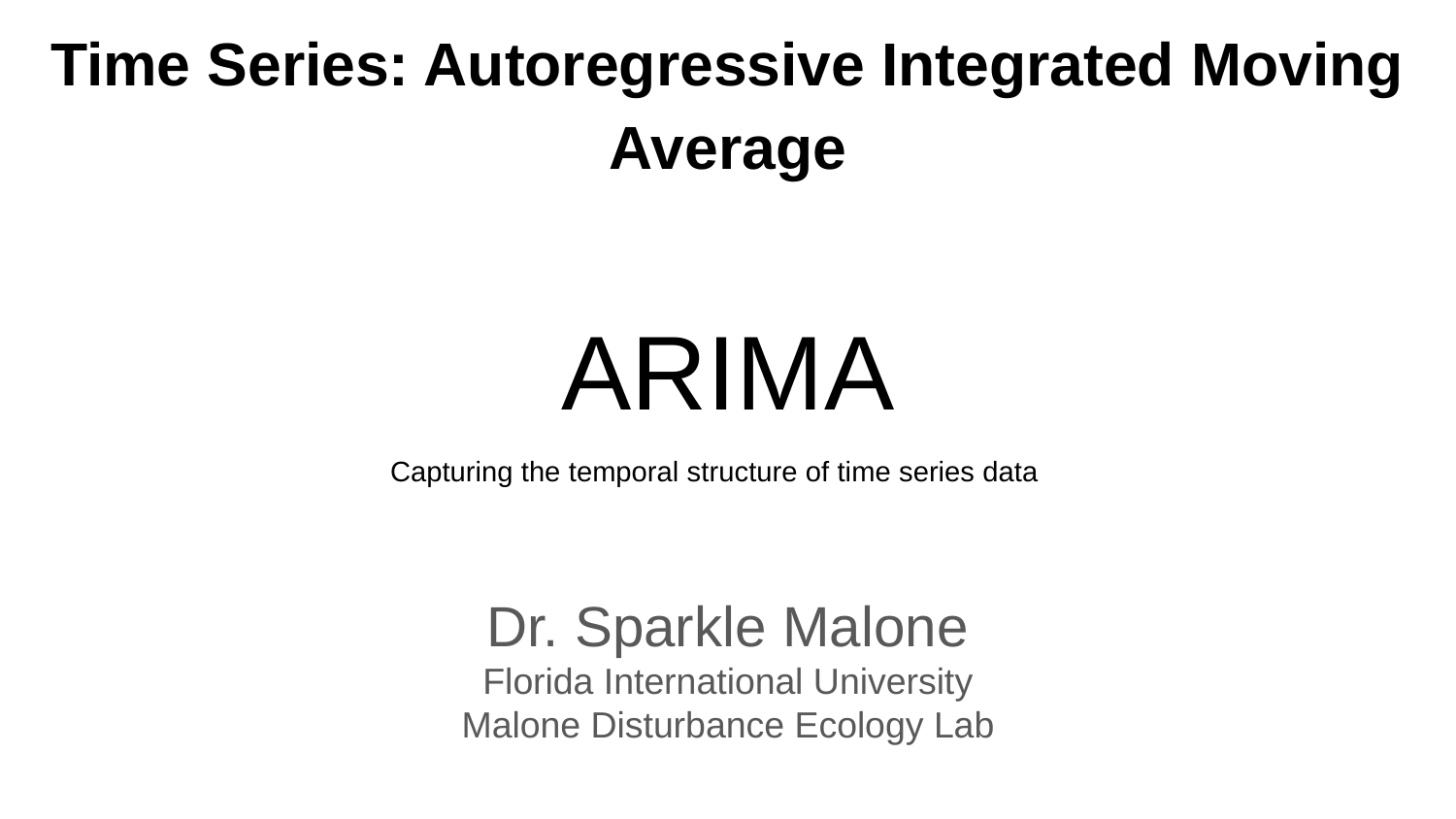

Time Series: Autoregressive Integrated Moving Average
# ARIMA
Capturing the temporal structure of time series data
Dr. Sparkle Malone
Florida International University
Malone Disturbance Ecology Lab